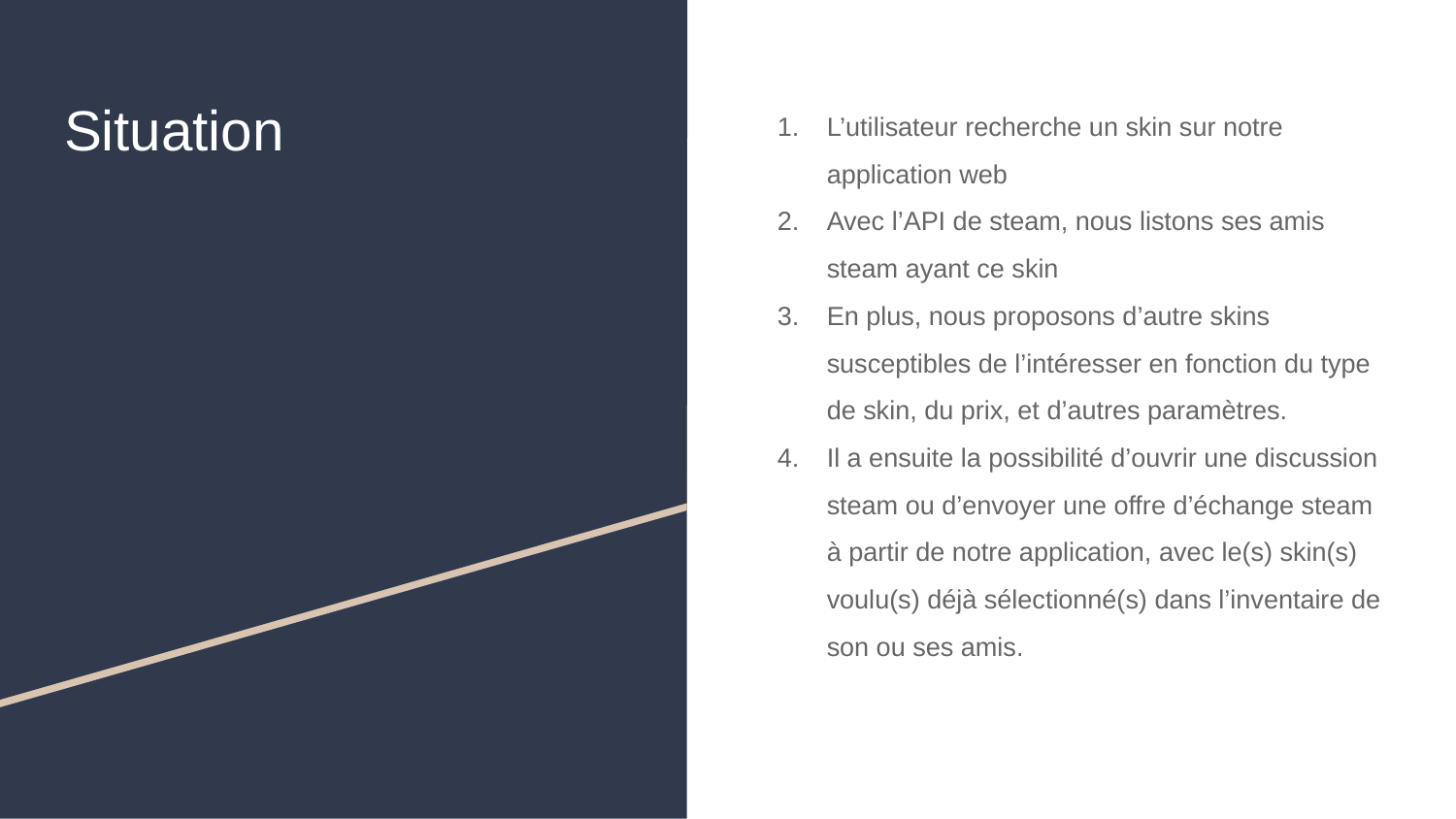

# Situation
L’utilisateur recherche un skin sur notre application web
Avec l’API de steam, nous listons ses amis steam ayant ce skin
En plus, nous proposons d’autre skins susceptibles de l’intéresser en fonction du type de skin, du prix, et d’autres paramètres.
Il a ensuite la possibilité d’ouvrir une discussion steam ou d’envoyer une offre d’échange steam à partir de notre application, avec le(s) skin(s) voulu(s) déjà sélectionné(s) dans l’inventaire de son ou ses amis.